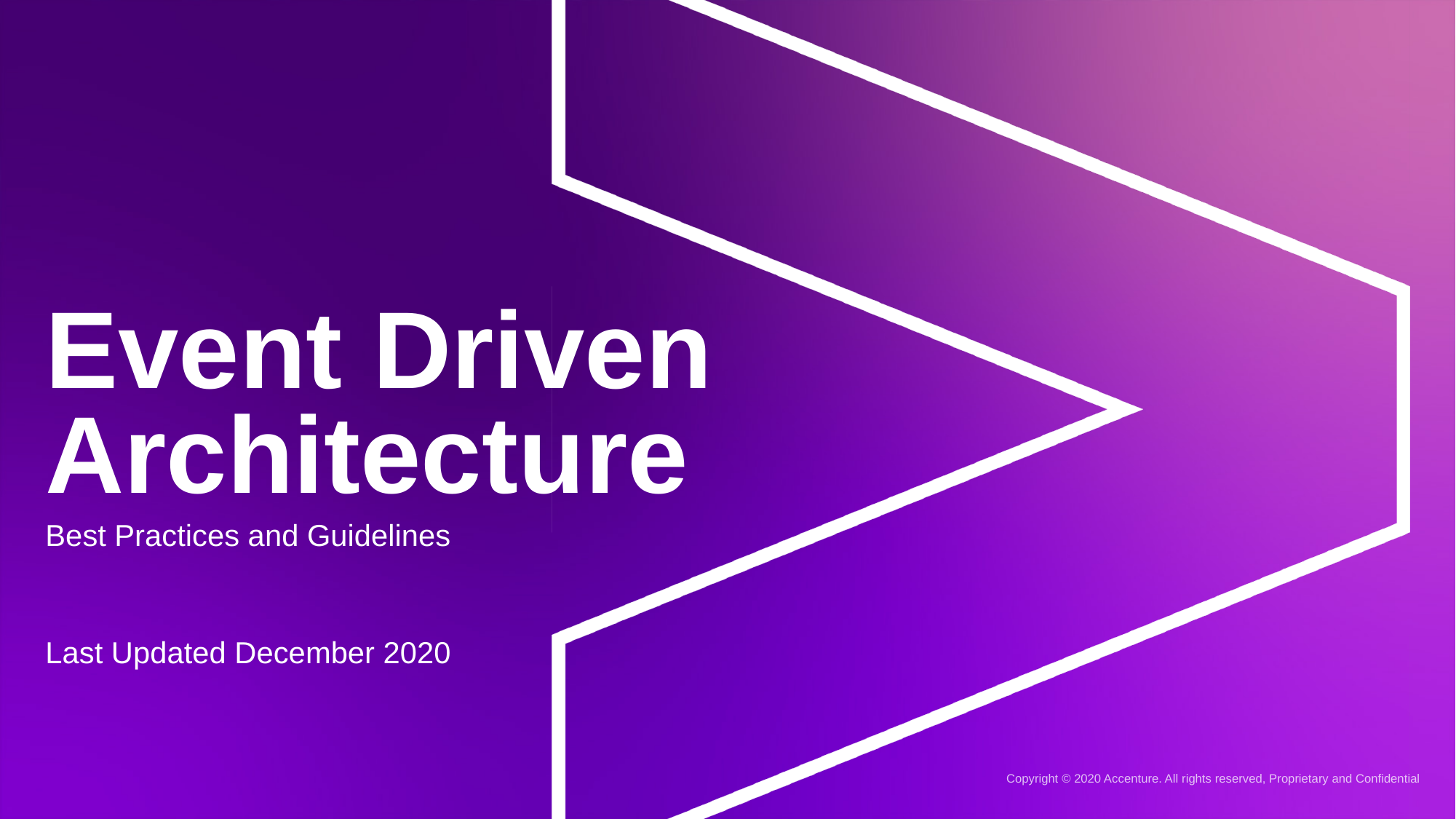

# Event Driven Architecture
Best Practices and Guidelines
Last Updated December 2020
Copyright © 2020 Accenture. All rights reserved, Proprietary and Confidential